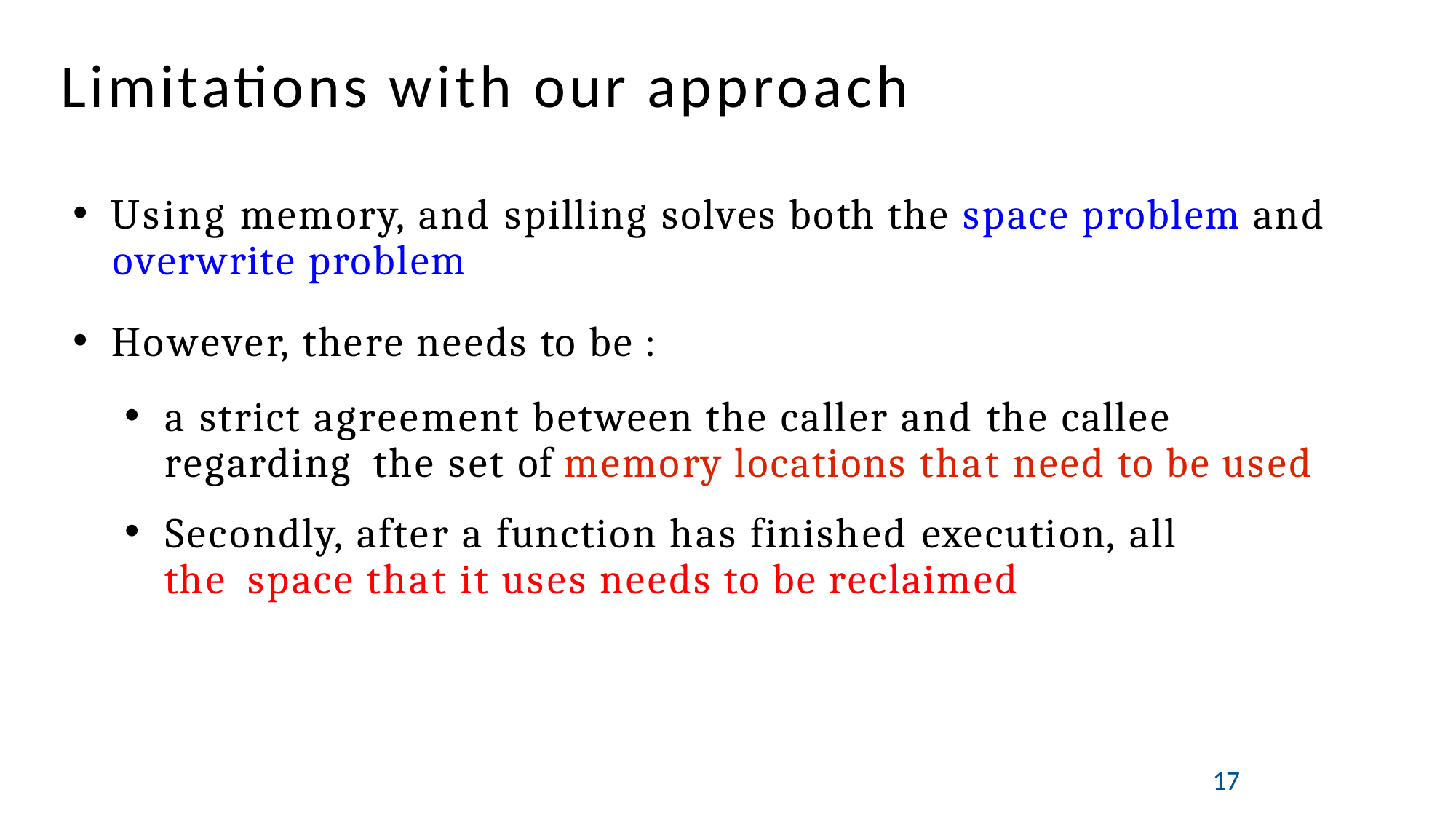

# Limitations with our approach
Using memory, and spilling solves both the space problem and  overwrite problem
However, there needs to be :
a strict agreement between the caller and the callee regarding  the set of memory locations that need to be used
Secondly, after a function has finished execution, all the  space that it uses needs to be reclaimed
17